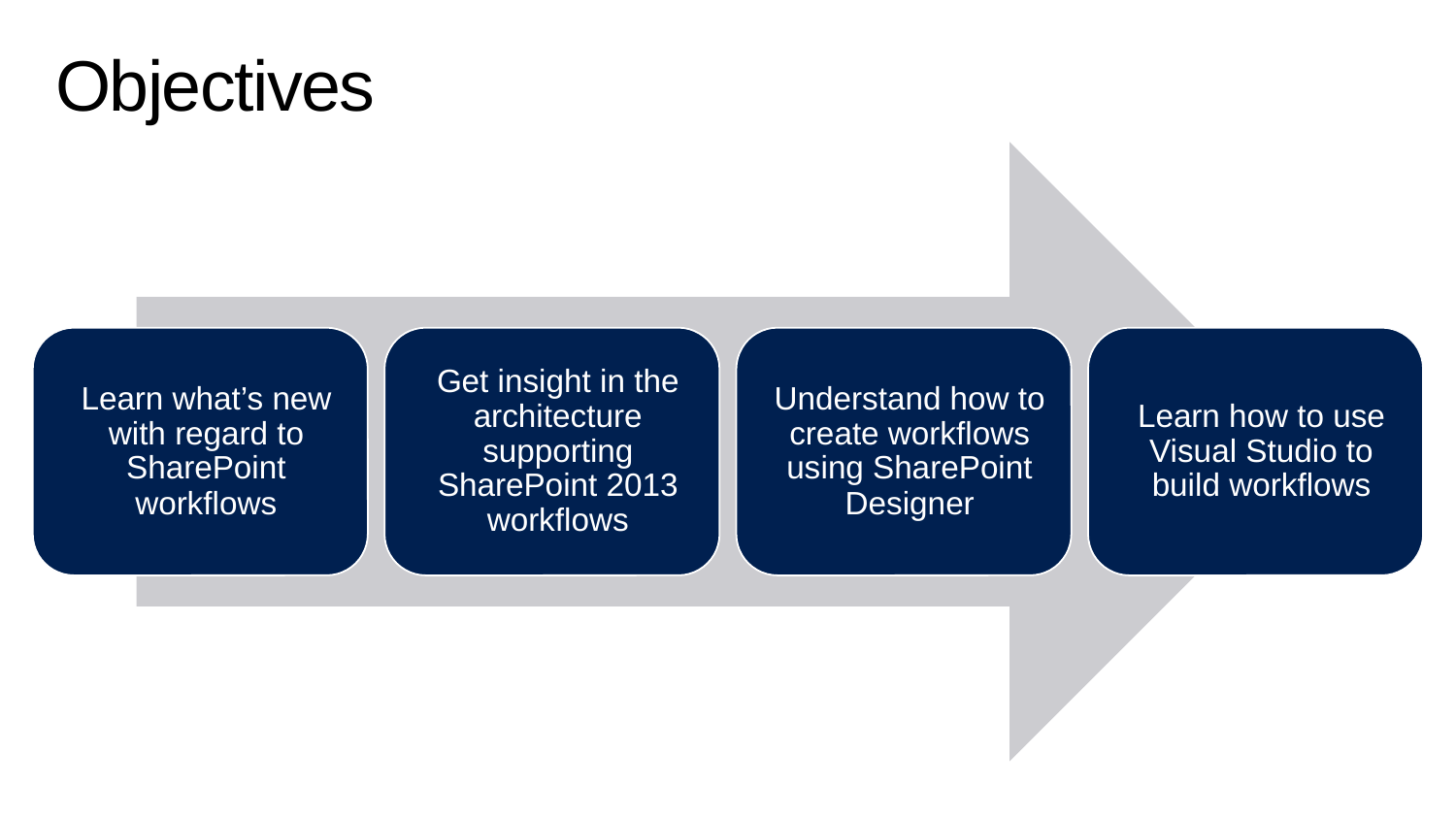

# Objectives
Learn what’s new with regard to SharePoint workflows
Get insight in the architecture supporting SharePoint 2013 workflows
Understand how to create workflows using SharePoint Designer
Learn how to use Visual Studio to build workflows